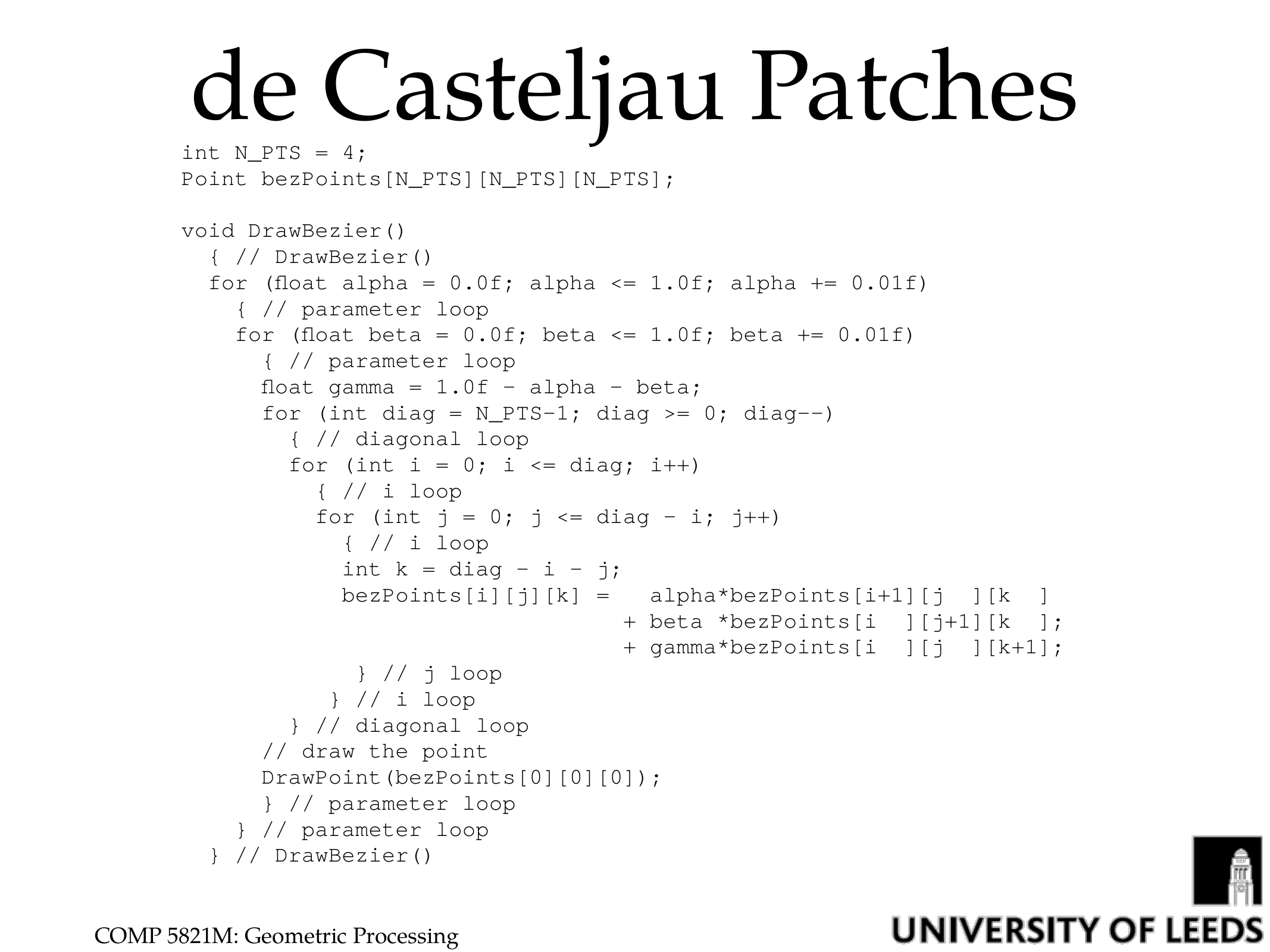

# de Casteljau Patches
int N_PTS = 4;
Point bezPoints[N_PTS][N_PTS][N_PTS];

void DrawBezier()
  { // DrawBezier()
  for (float alpha = 0.0f; alpha <= 1.0f; alpha += 0.01f)
    { // parameter loop
    for (float beta = 0.0f; beta <= 1.0f; beta += 0.01f)
      { // parameter loop
      float gamma = 1.0f - alpha - beta;
      for (int diag = N_PTS-1; diag >= 0; diag--)
        { // diagonal loop
        for (int i = 0; i <= diag; i++)
          { // i loop
          for (int j = 0; j <= diag - i; j++)
            { // i loop
            int k = diag - i - j;
            bezPoints[i][j][k] =   alpha*bezPoints[i+1][j  ][k  ]
                                 + beta *bezPoints[i  ][j+1][k  ];
                                 + gamma*bezPoints[i  ][j  ][k+1];
             } // j loop
           } // i loop
        } // diagonal loop
      // draw the point
      DrawPoint(bezPoints[0][0][0]);
      } // parameter loop
    } // parameter loop
  } // DrawBezier()